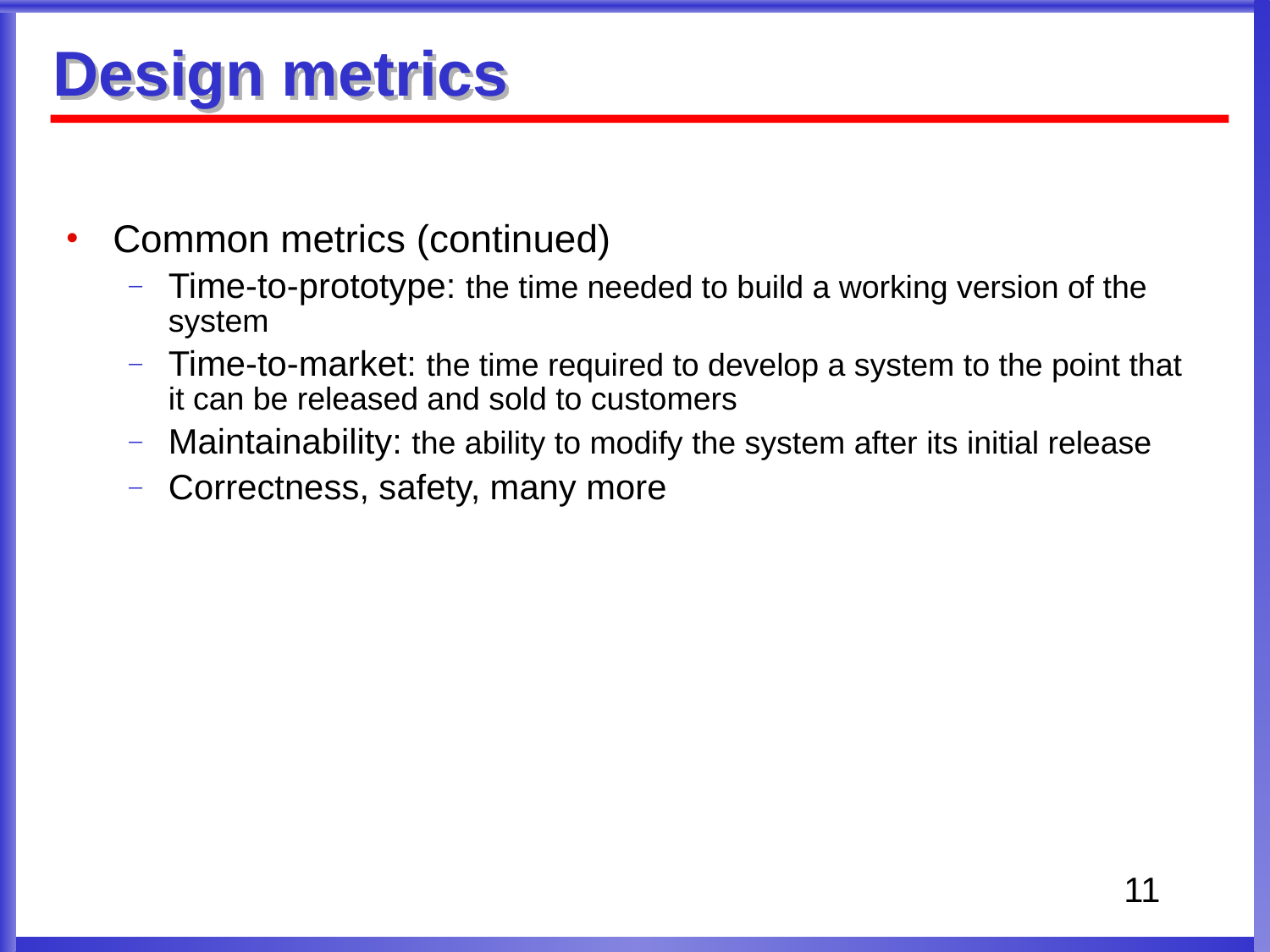

Design metrics
Common metrics (continued)
Time-to-prototype: the time needed to build a working version of the system
Time-to-market: the time required to develop a system to the point that it can be released and sold to customers
Maintainability: the ability to modify the system after its initial release
Correctness, safety, many more

11